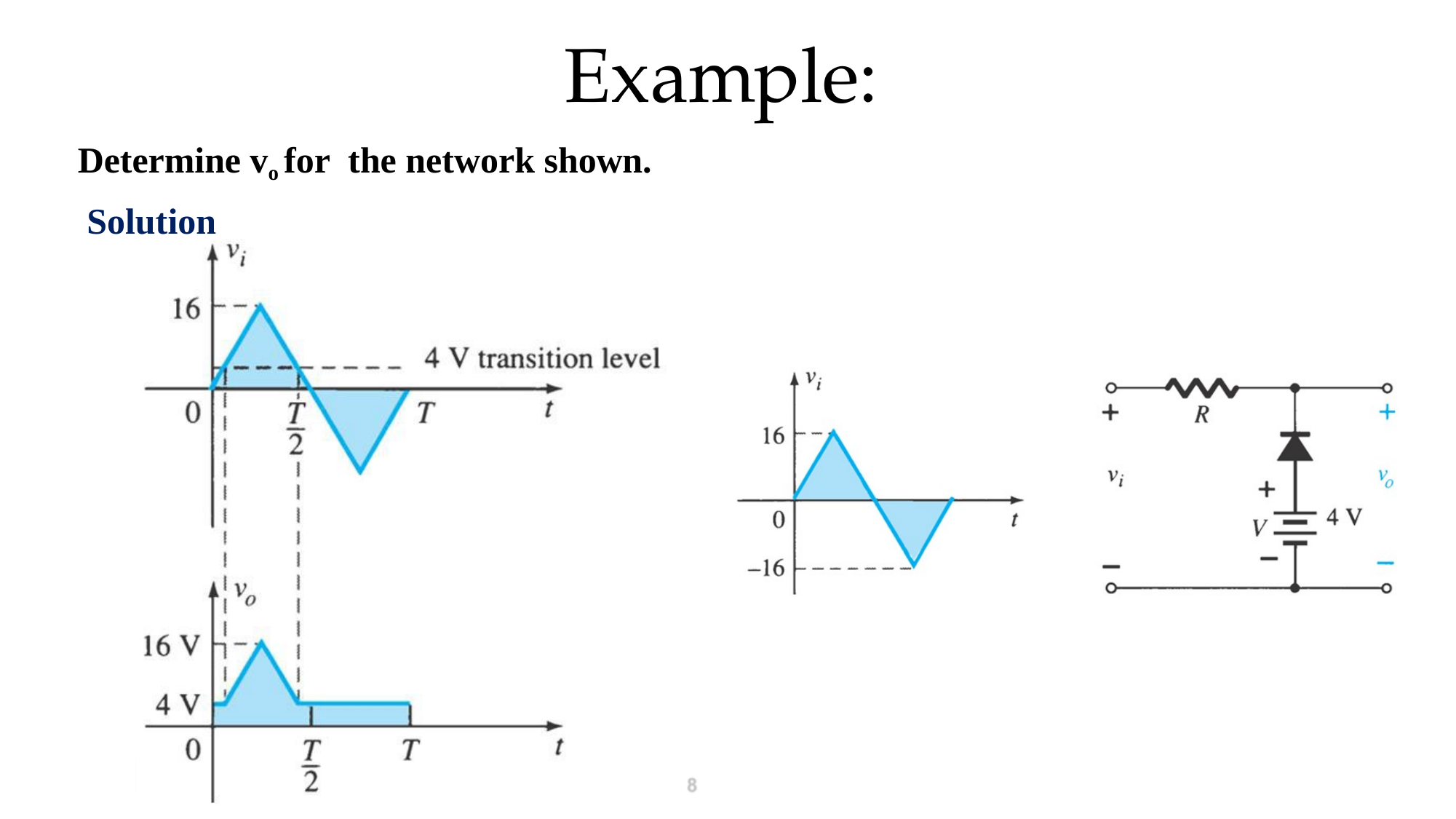

# Example:
Determine vo for  the network shown.
Solution